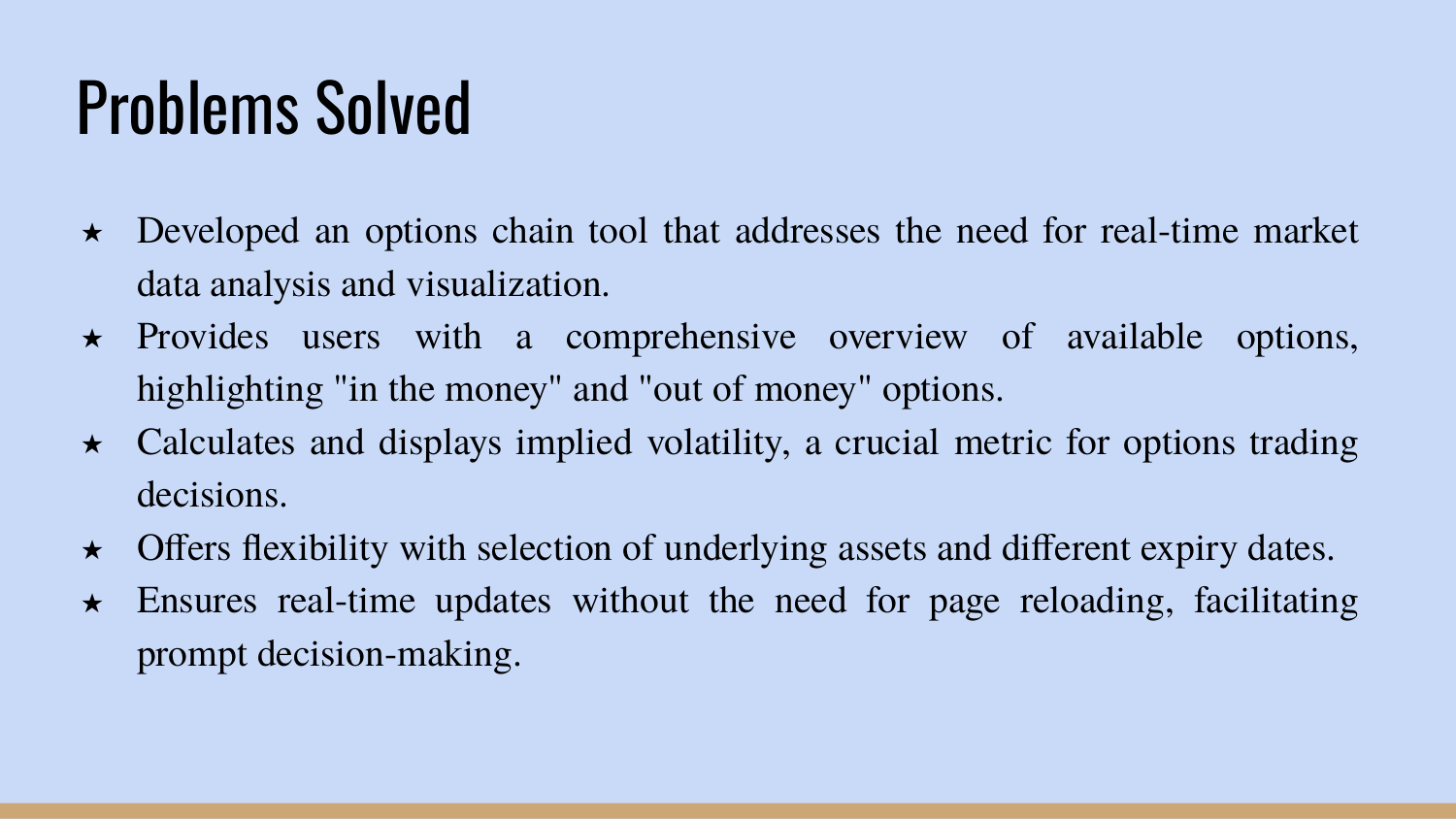

# Problems Solved
Developed an options chain tool that addresses the need for real-time market data analysis and visualization.
Provides users with a comprehensive overview of available options, highlighting "in the money" and "out of money" options.
Calculates and displays implied volatility, a crucial metric for options trading decisions.
Offers flexibility with selection of underlying assets and different expiry dates.
Ensures real-time updates without the need for page reloading, facilitating prompt decision-making.